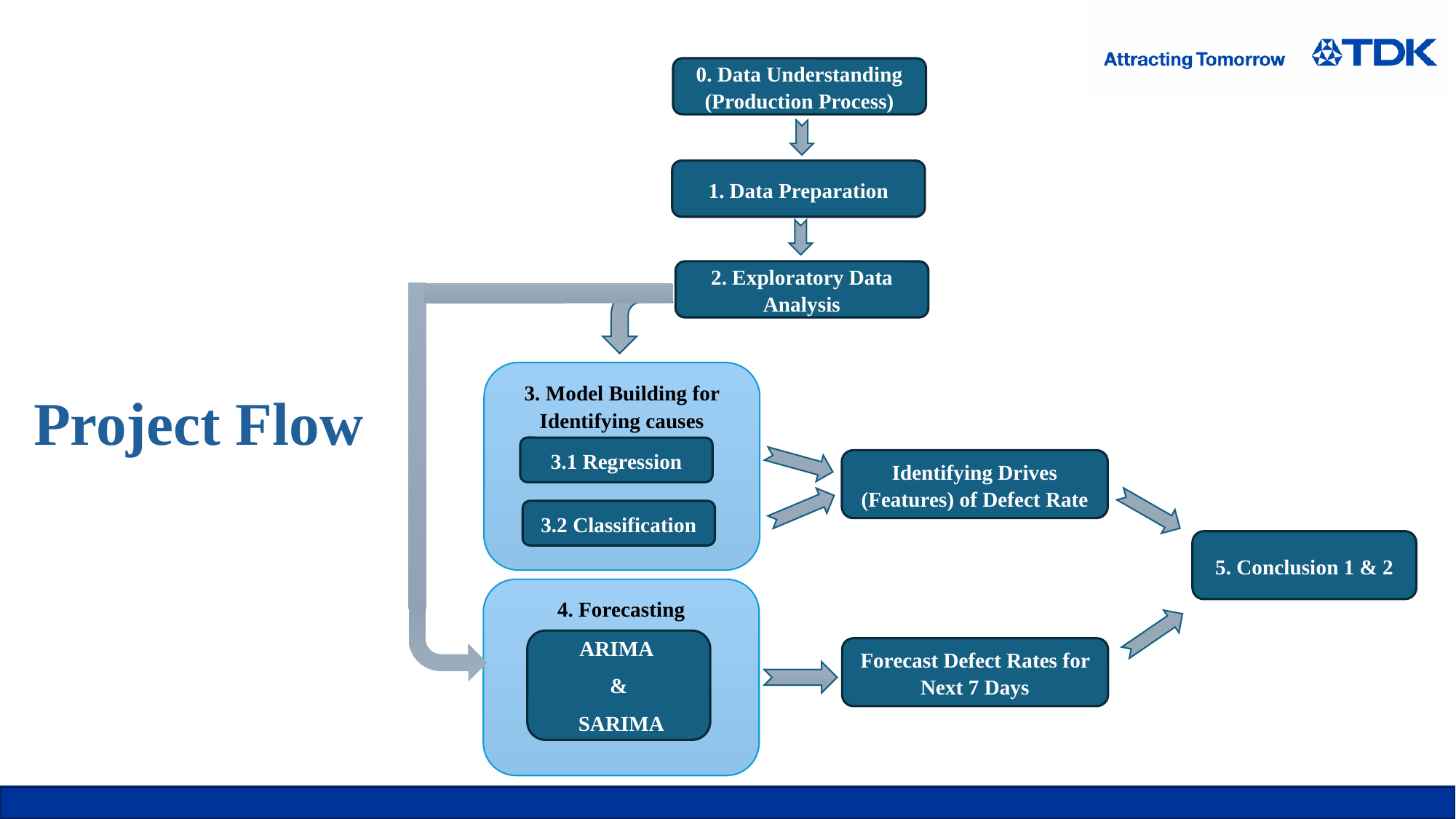

0. Data Understanding (Production Process)

1. Data Preparation

2. Exploratory Data Analysis

3. Model Building for Identifying causes
# Project Flow
3.1 Regression

Identifying Drives (Features) of Defect Rate

3.2 Classification
5. Conclusion 1 & 2
4. Forecasting

ARIMA
&
 SARIMA
Forecast Defect Rates for Next 7 Days